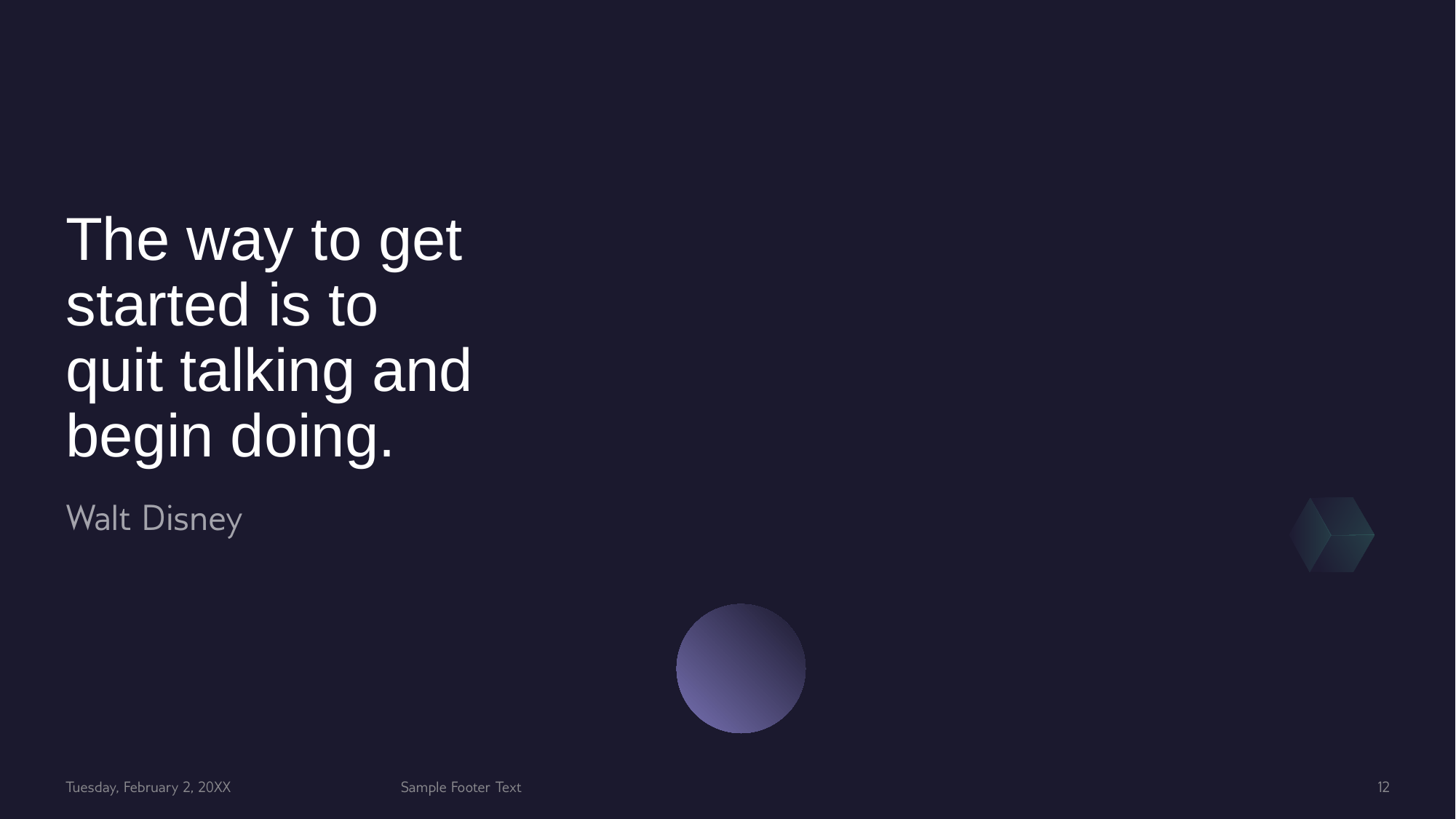

# The way to get started is to quit talking and begin doing.
Walt Disney

Tuesday, February 2, 20XX
Sample Footer Text
12